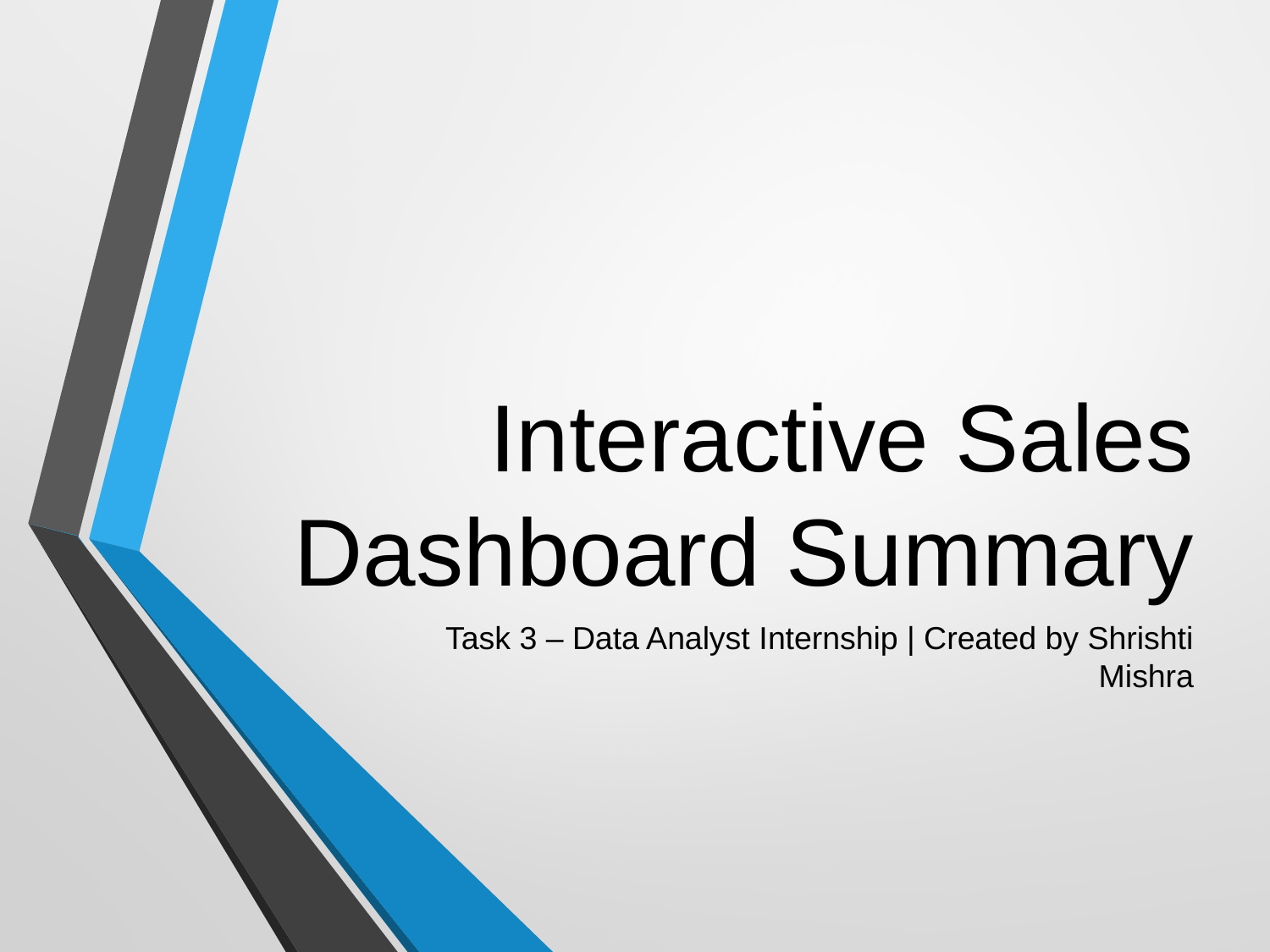

# Interactive Sales Dashboard Summary
Task 3 – Data Analyst Internship | Created by Shrishti Mishra